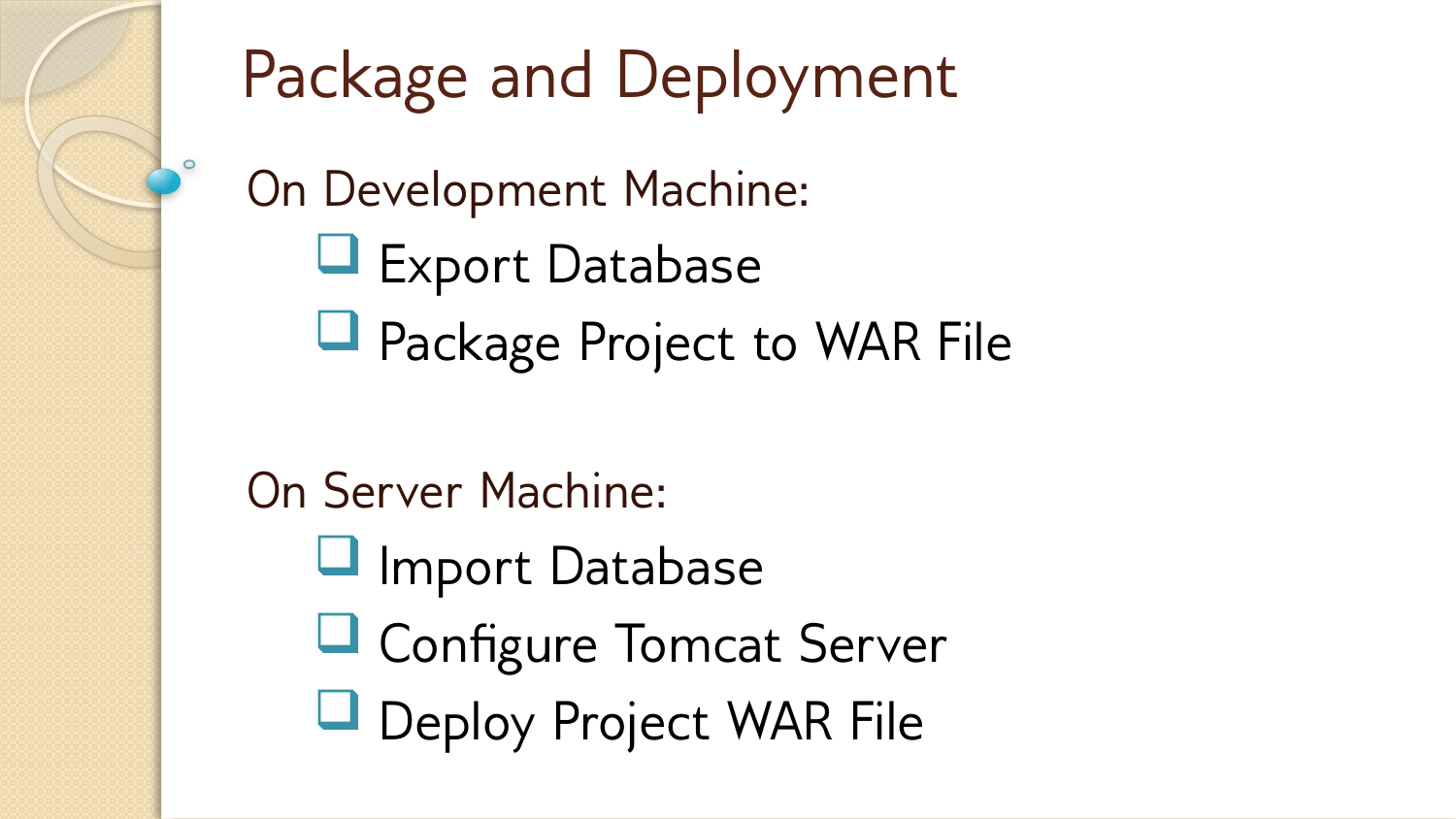

# Package and Deployment
On Development Machine:
 Export Database
 Package Project to WAR File

On Server Machine:
 Import Database
 Configure Tomcat Server
 Deploy Project WAR File